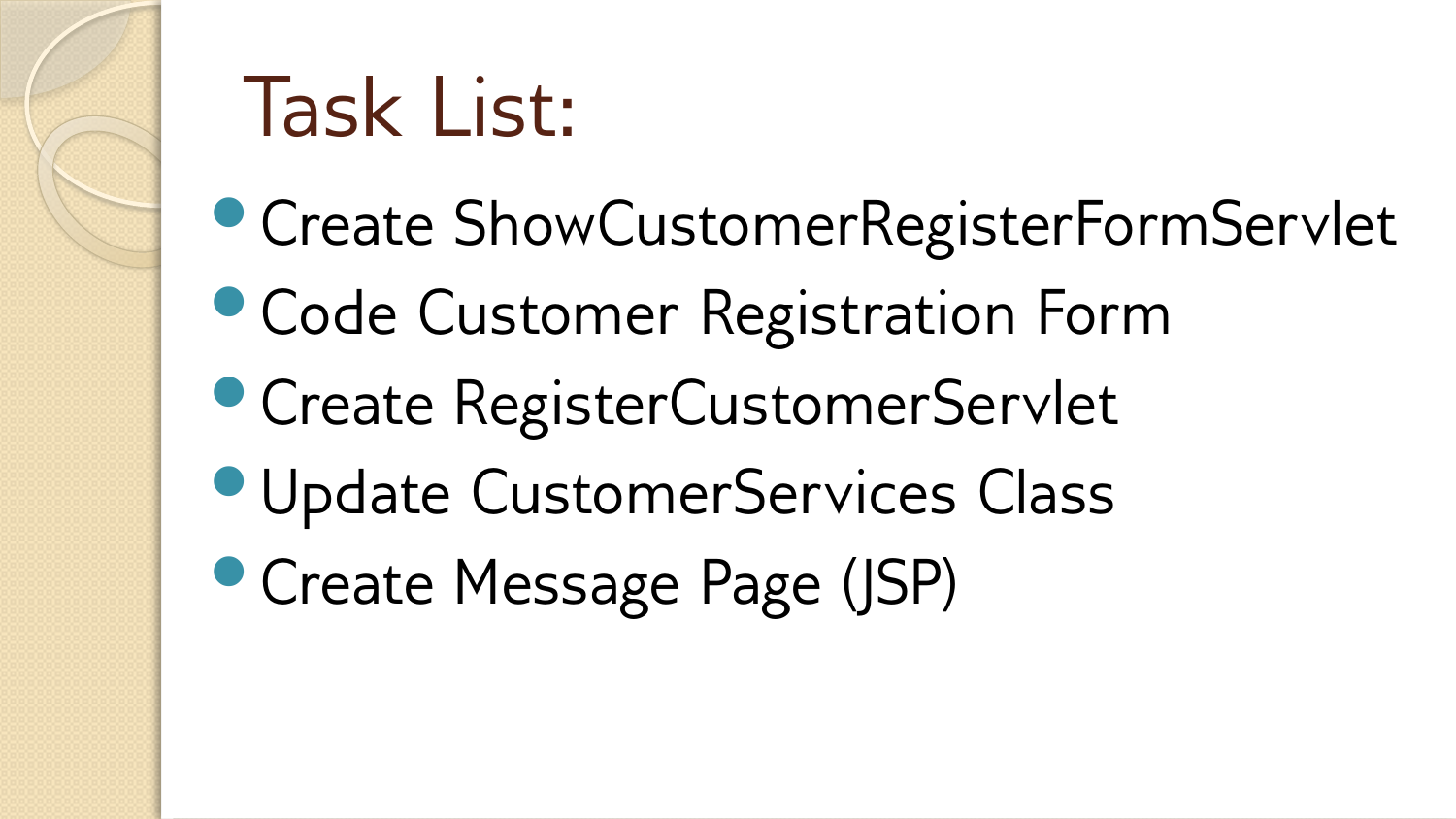

# Task List:
Create ShowCustomerRegisterFormServlet
Code Customer Registration Form
Create RegisterCustomerServlet
Update CustomerServices Class
Create Message Page (JSP)